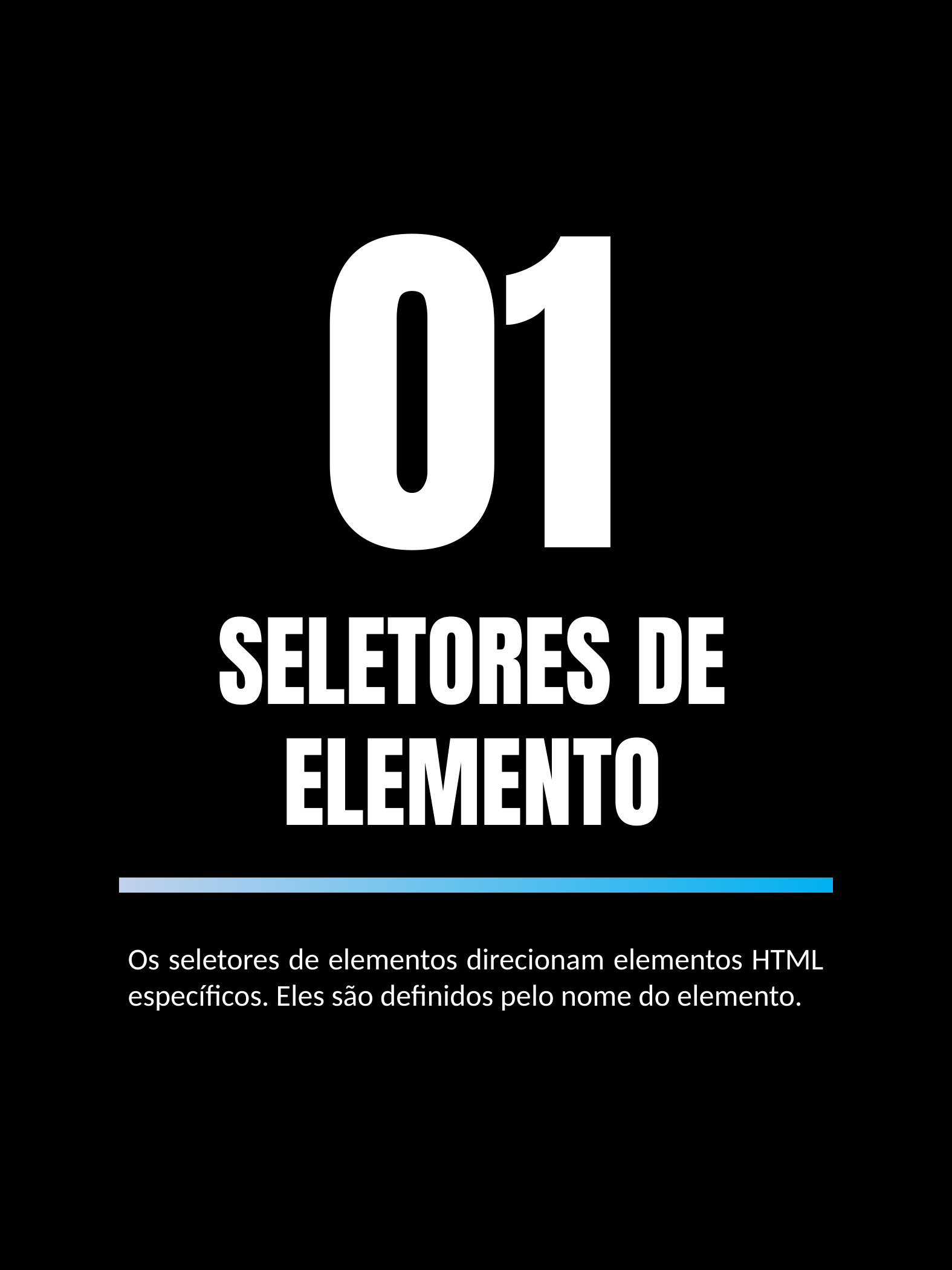

01
SELETORES DE ELEMENTO

Os seletores de elementos direcionam elementos HTML específicos. Eles são definidos pelo nome do elemento.